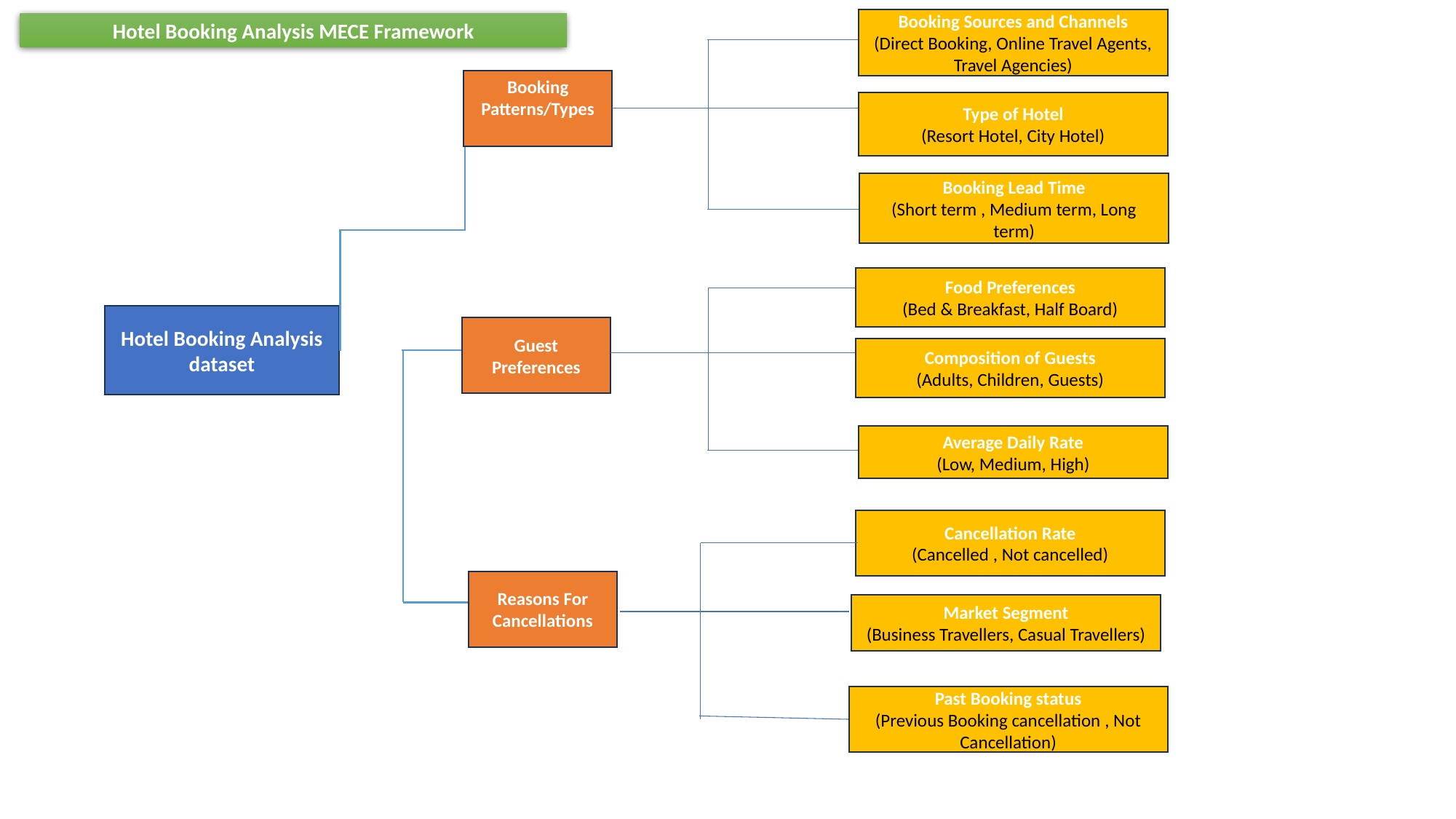

Booking Sources and Channels
(Direct Booking, Online Travel Agents, Travel Agencies)
Hotel Booking Analysis MECE Framework
Booking Patterns/Types

Type of Hotel
(Resort Hotel, City Hotel)

Booking Lead Time
(Short term , Medium term, Long term)

Food Preferences
(Bed & Breakfast, Half Board)
Hotel Booking Analysis dataset
Guest Preferences
Composition of Guests
(Adults, Children, Guests)
Average Daily Rate
(Low, Medium, High)
Cancellation Rate
(Cancelled , Not cancelled)
Reasons For Cancellations
Market Segment
(Business Travellers, Casual Travellers)
Past Booking status
(Previous Booking cancellation , Not Cancellation)